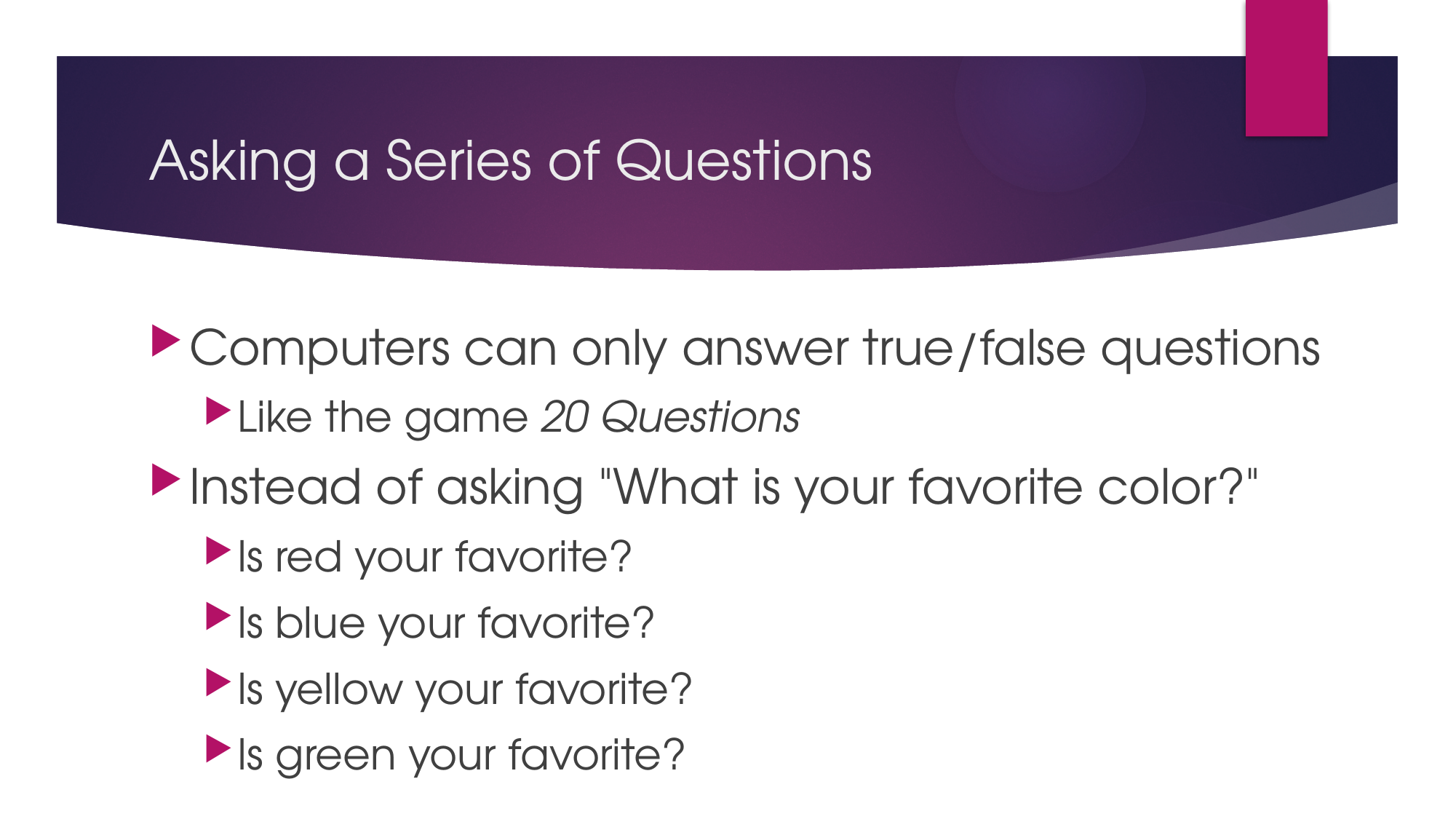

# Asking a Series of Questions
Computers can only answer true/false questions
Like the game 20 Questions
Instead of asking "What is your favorite color?"
Is red your favorite?
Is blue your favorite?
Is yellow your favorite?
Is green your favorite?